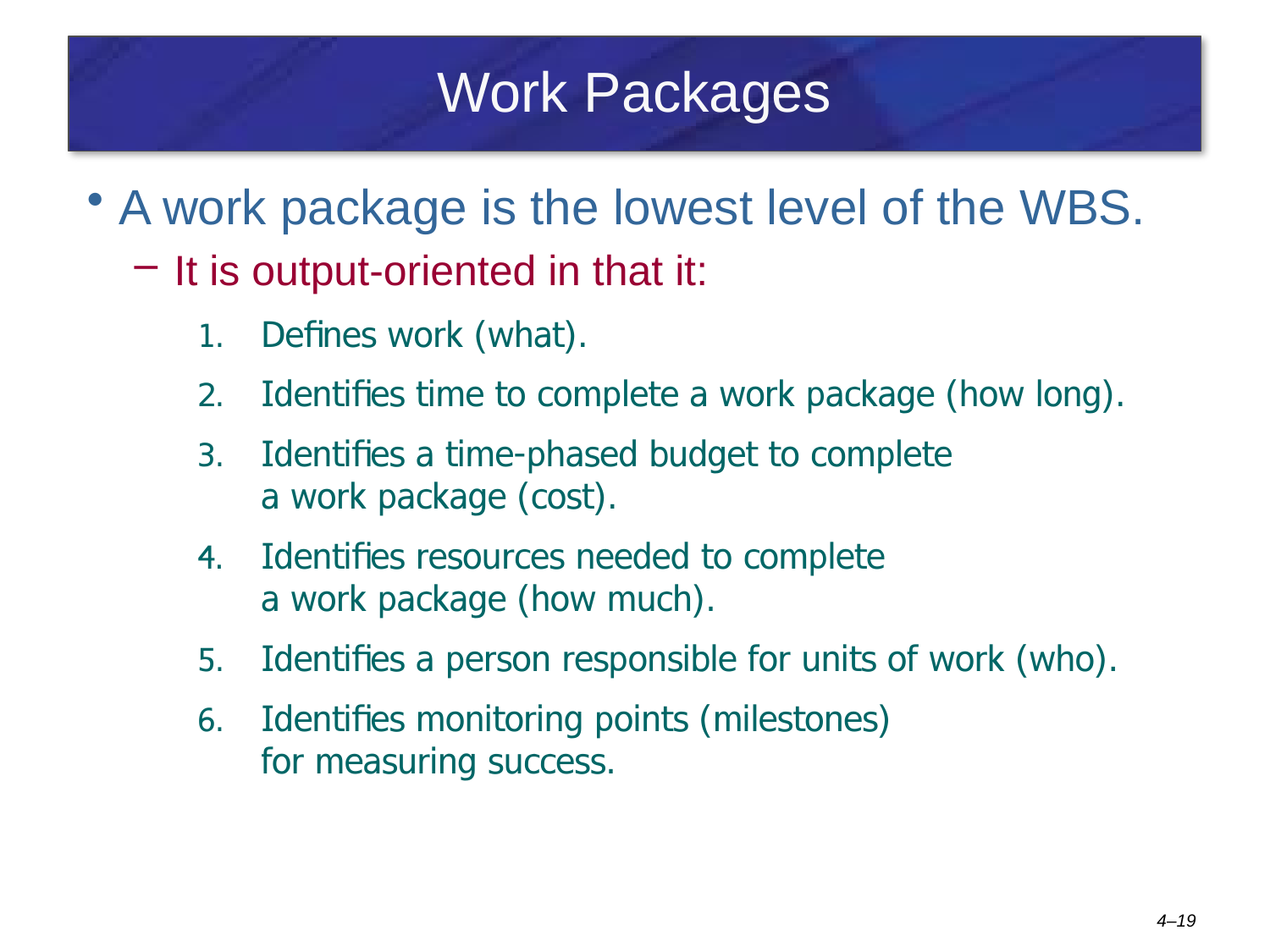

# Work Packages
A work package is the lowest level of the WBS.
It is output-oriented in that it:
Defines work (what).
Identifies time to complete a work package (how long).
Identifies a time-phased budget to complete
a work package (cost).
Identifies resources needed to complete
a work package (how much).
Identifies a person responsible for units of work (who).
Identifies monitoring points (milestones)
for measuring success.
4–19